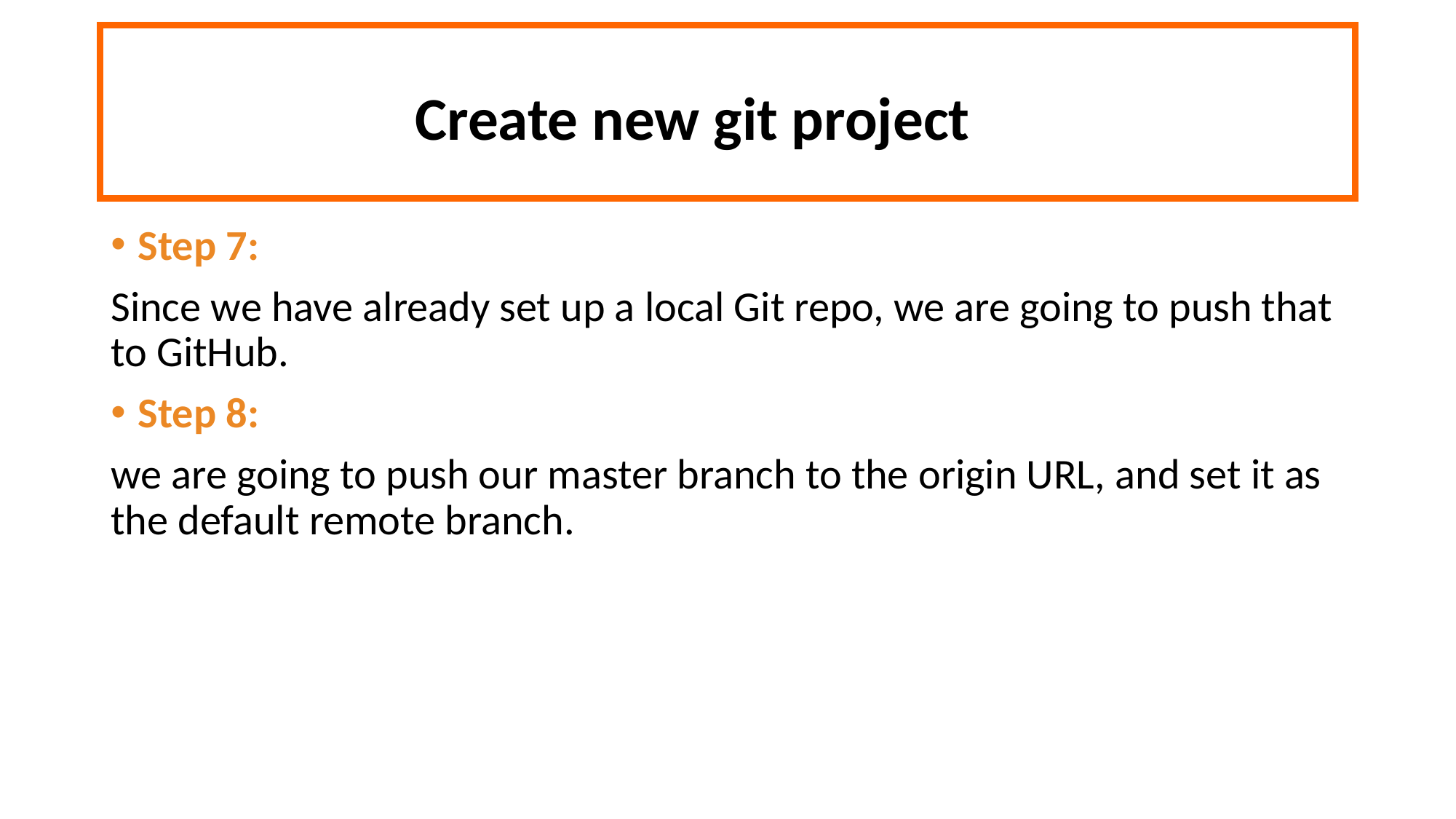

Create new git project
Step 7:
Since we have already set up a local Git repo, we are going to push that to GitHub.
Step 8:
we are going to push our master branch to the origin URL, and set it as the default remote branch.